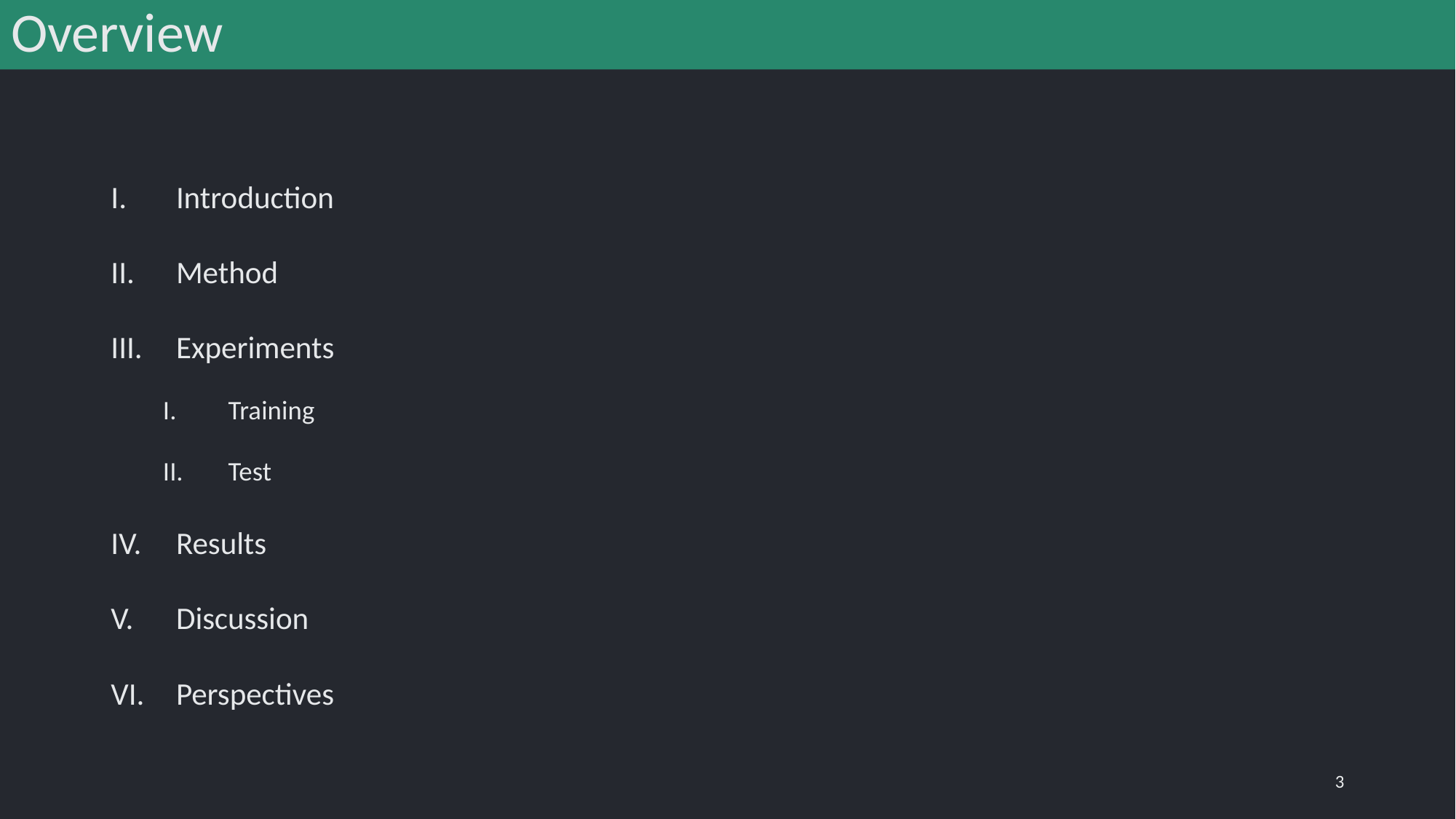

# Overview
Introduction
Method
Experiments
Training
Test
Results
Discussion
Perspectives

3